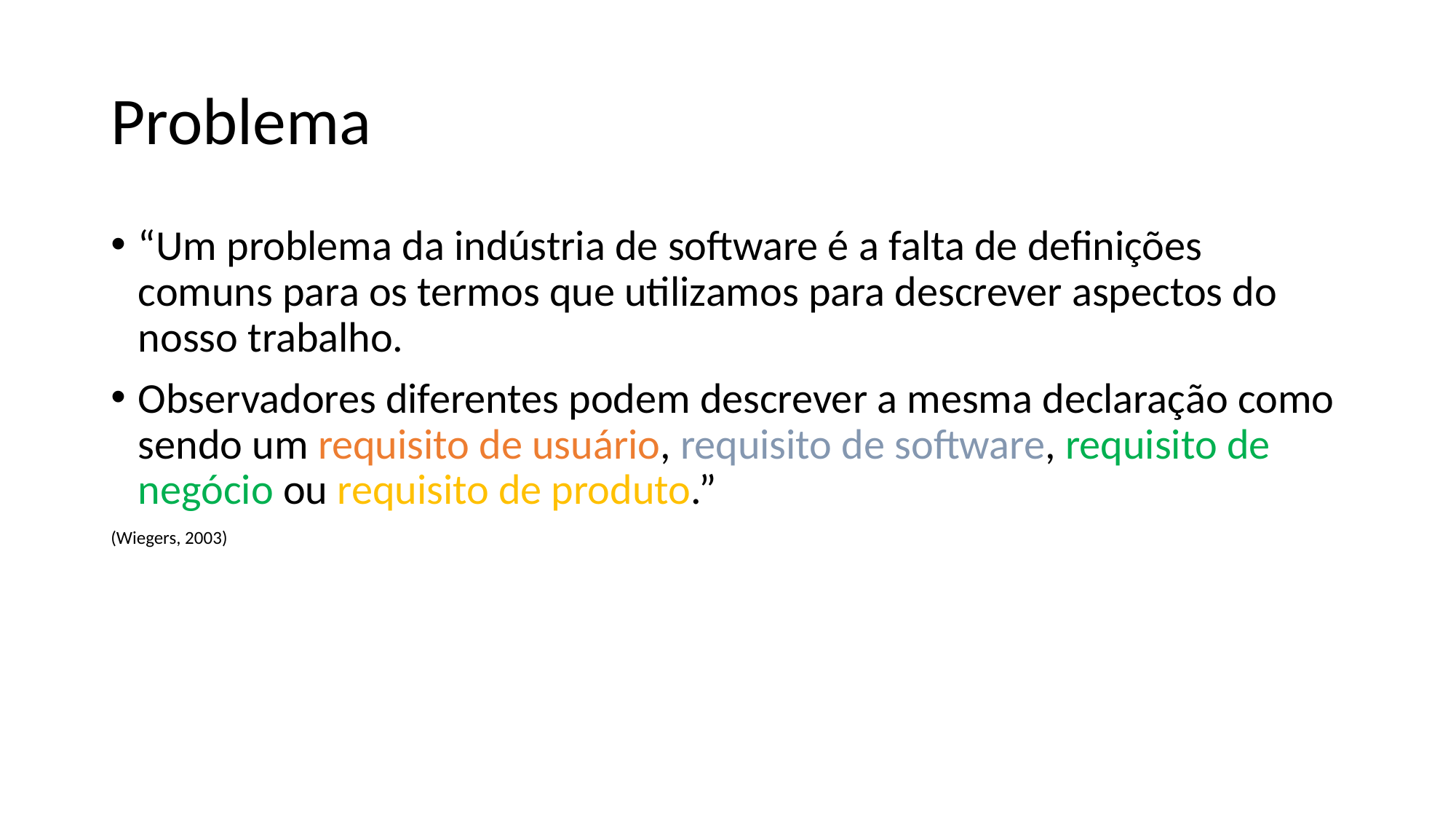

# Problema
“Um problema da indústria de software é a falta de definições comuns para os termos que utilizamos para descrever aspectos do nosso trabalho.
Observadores diferentes podem descrever a mesma declaração como sendo um requisito de usuário, requisito de software, requisito de negócio ou requisito de produto.”
(Wiegers, 2003)